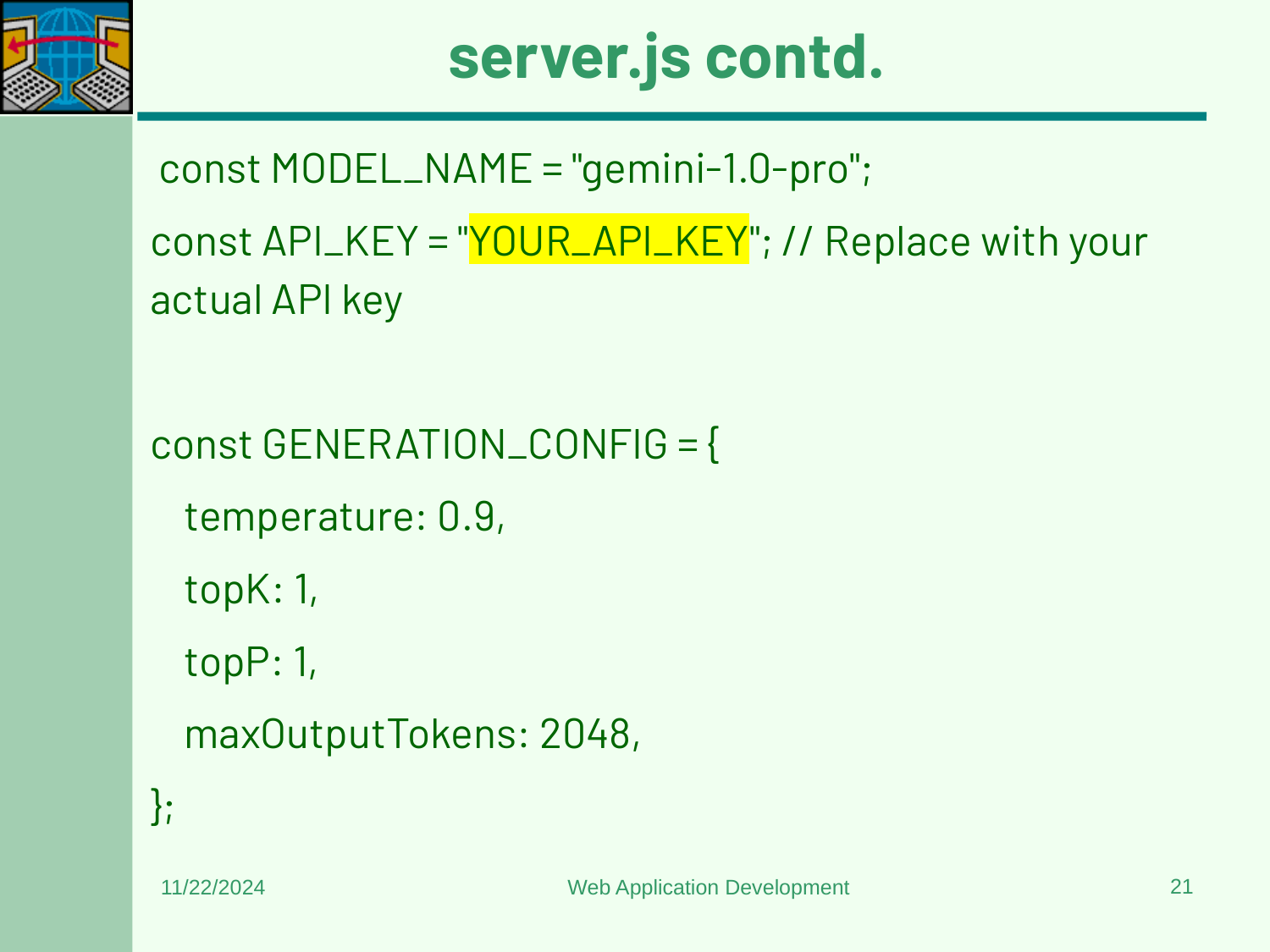

# server.js contd.
 const MODEL_NAME = "gemini-1.0-pro";
const API_KEY = "YOUR_API_KEY"; // Replace with your actual API key

const GENERATION_CONFIG = {
    temperature: 0.9,
    topK: 1,
    topP: 1,
    maxOutputTokens: 2048,
};

21
11/22/2024
Web Application Development